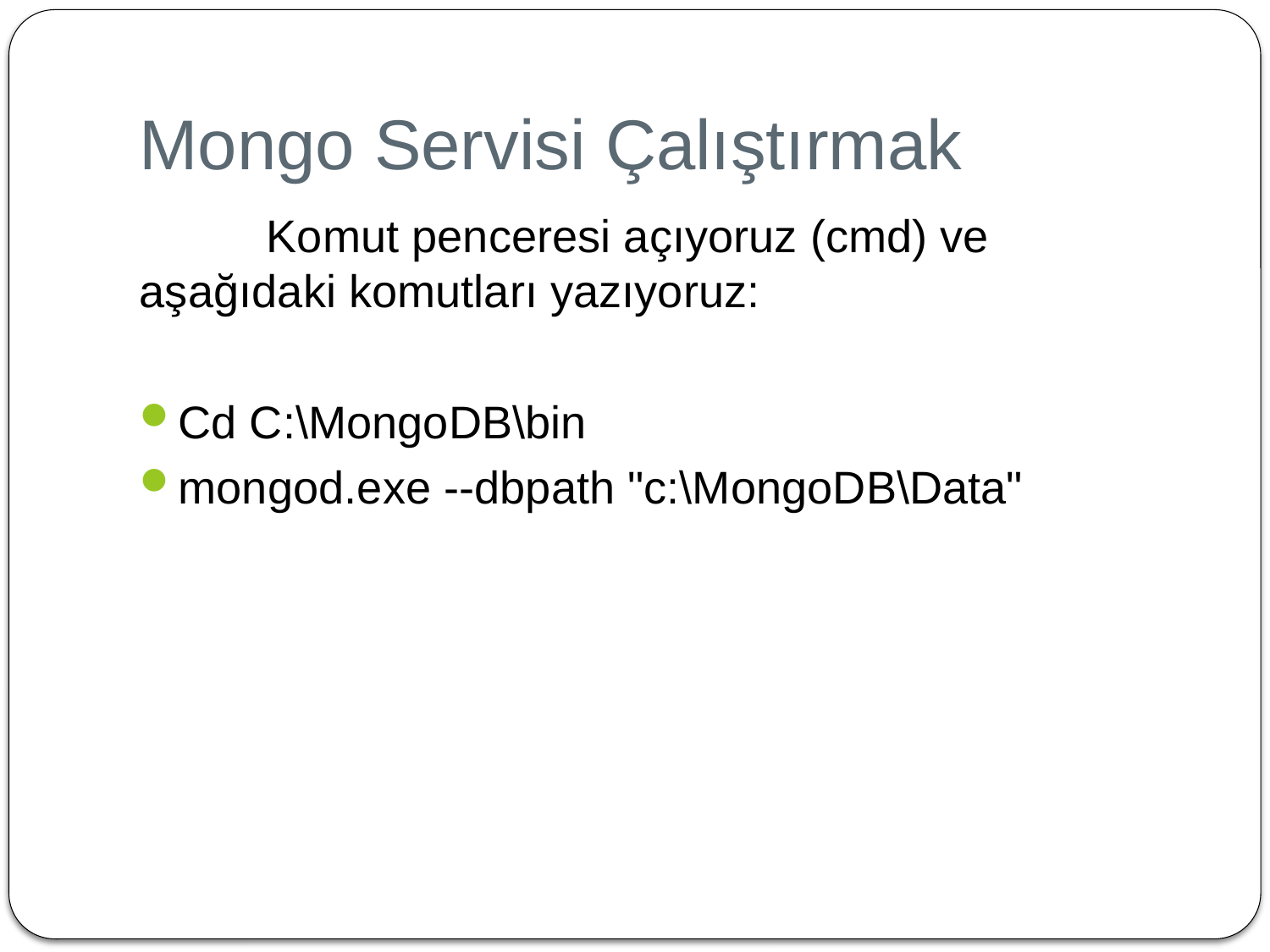

# Mongo Servisi Çalıştırmak
	Komut penceresi açıyoruz (cmd) ve aşağıdaki komutları yazıyoruz:

Cd C:\MongoDB\bin
mongod.exe --dbpath "c:\MongoDB\Data"